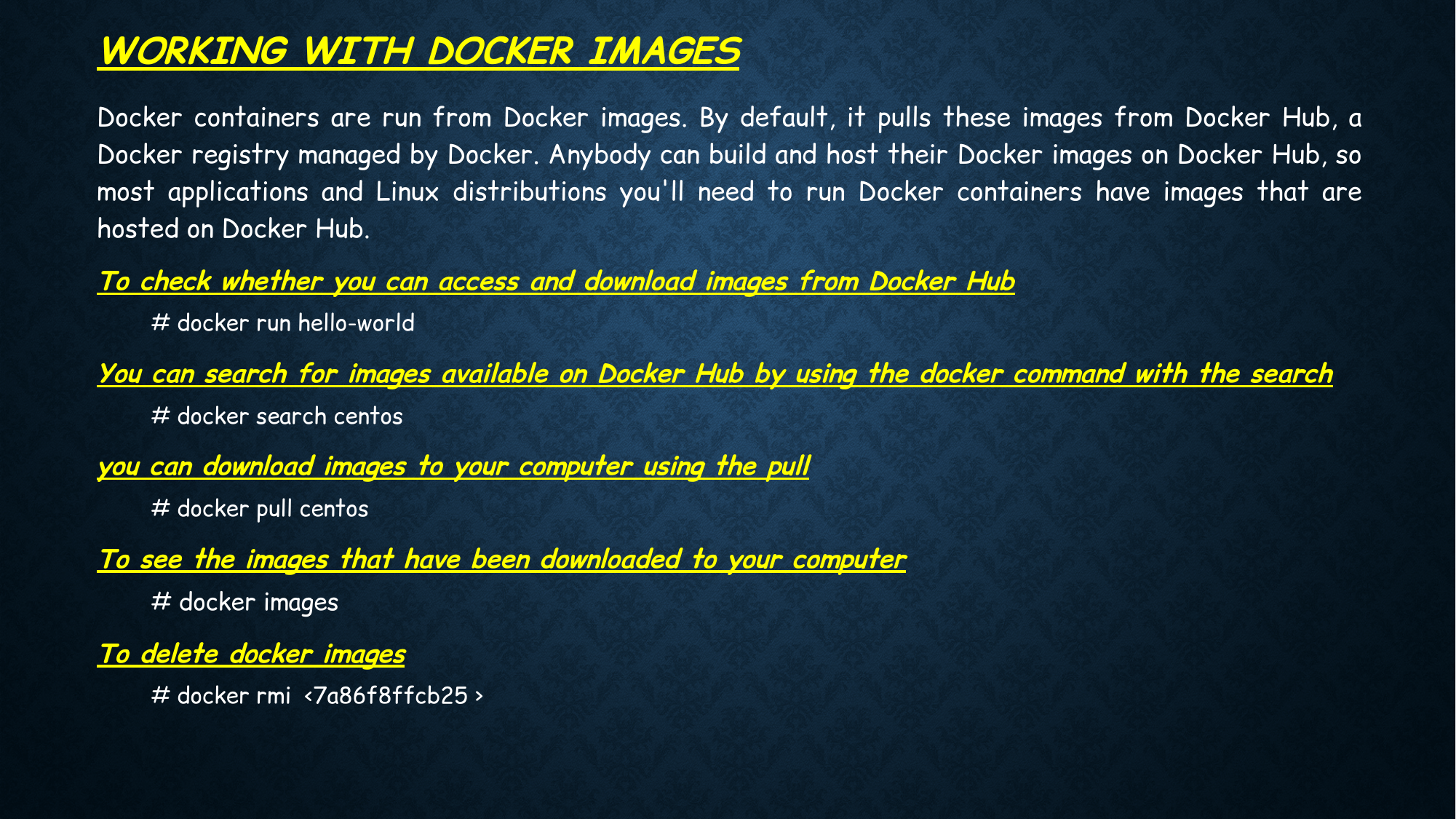

# Working with Docker Images
Docker containers are run from Docker images. By default, it pulls these images from Docker Hub, a Docker registry managed by Docker. Anybody can build and host their Docker images on Docker Hub, so most applications and Linux distributions you'll need to run Docker containers have images that are hosted on Docker Hub.
To check whether you can access and download images from Docker Hub
# docker run hello-world
You can search for images available on Docker Hub by using the docker command with the search
# docker search centos
you can download images to your computer using the pull
# docker pull centos
To see the images that have been downloaded to your computer
# docker images
To delete docker images
# docker rmi  <7a86f8ffcb25 >